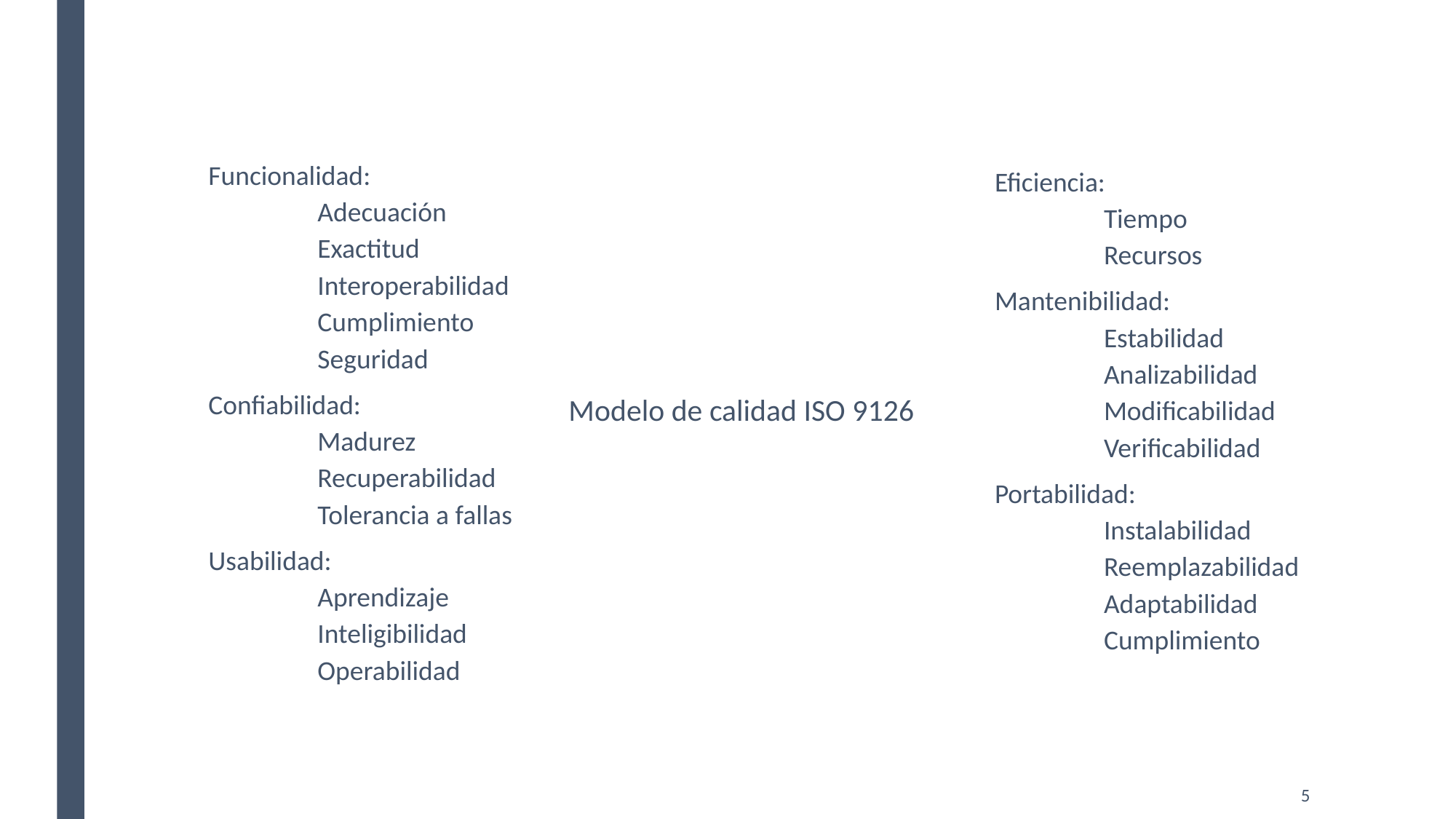

Funcionalidad:
	Adecuación
	Exactitud
	Interoperabilidad
	Cumplimiento
	Seguridad
Confiabilidad:
	Madurez
	Recuperabilidad
	Tolerancia a fallas
Usabilidad:
	Aprendizaje
	Inteligibilidad
	Operabilidad
Eficiencia:
	Tiempo
	Recursos
Mantenibilidad:
	Estabilidad
	Analizabilidad
	Modificabilidad
	Verificabilidad
Portabilidad:
	Instalabilidad
	Reemplazabilidad
	Adaptabilidad
	Cumplimiento
Modelo de calidad ISO 9126
5